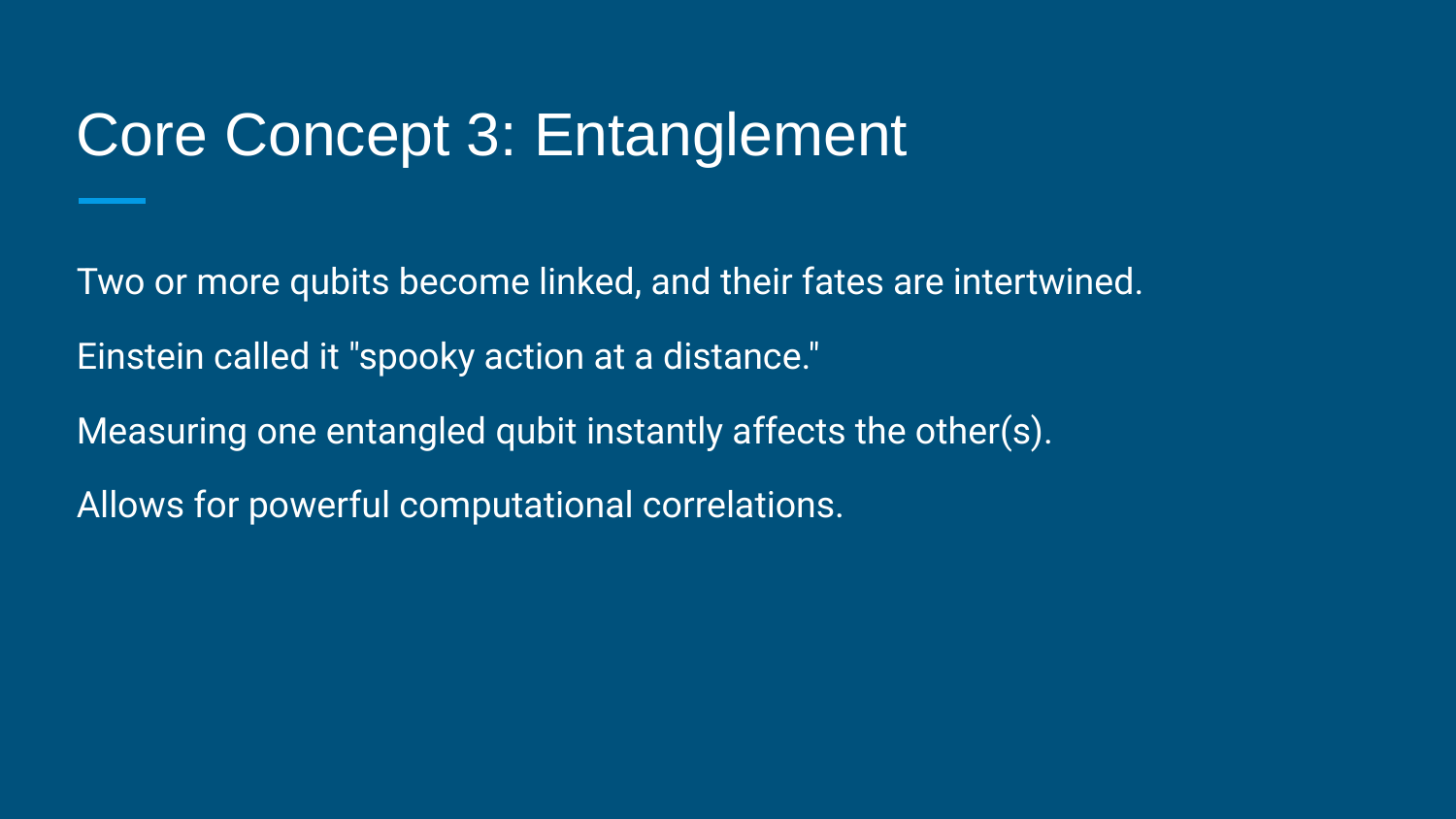

# Core Concept 3: Entanglement
Two or more qubits become linked, and their fates are intertwined.
Einstein called it "spooky action at a distance."
Measuring one entangled qubit instantly affects the other(s).
Allows for powerful computational correlations.